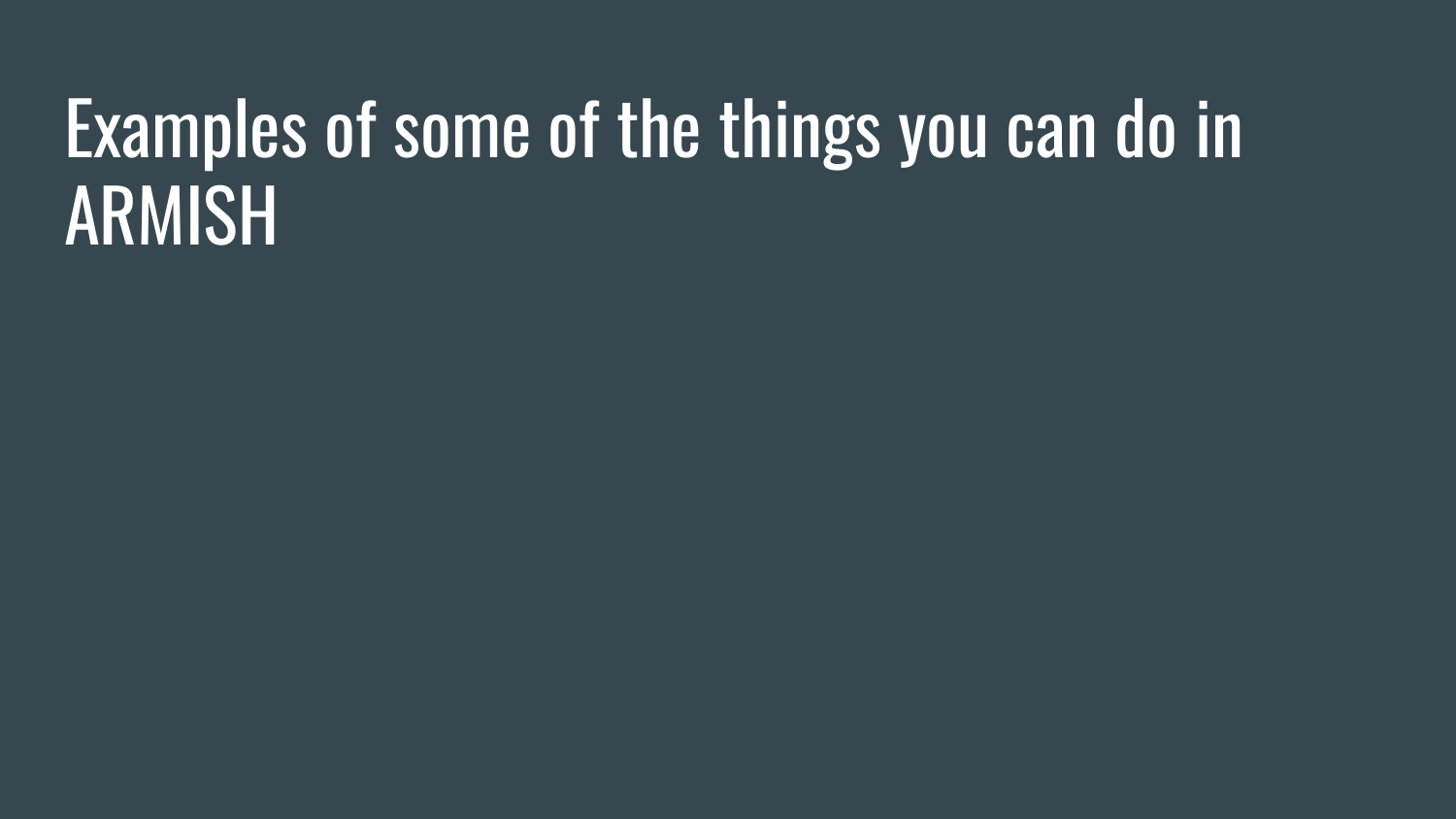

# Examples of some of the things you can do in ARMISH